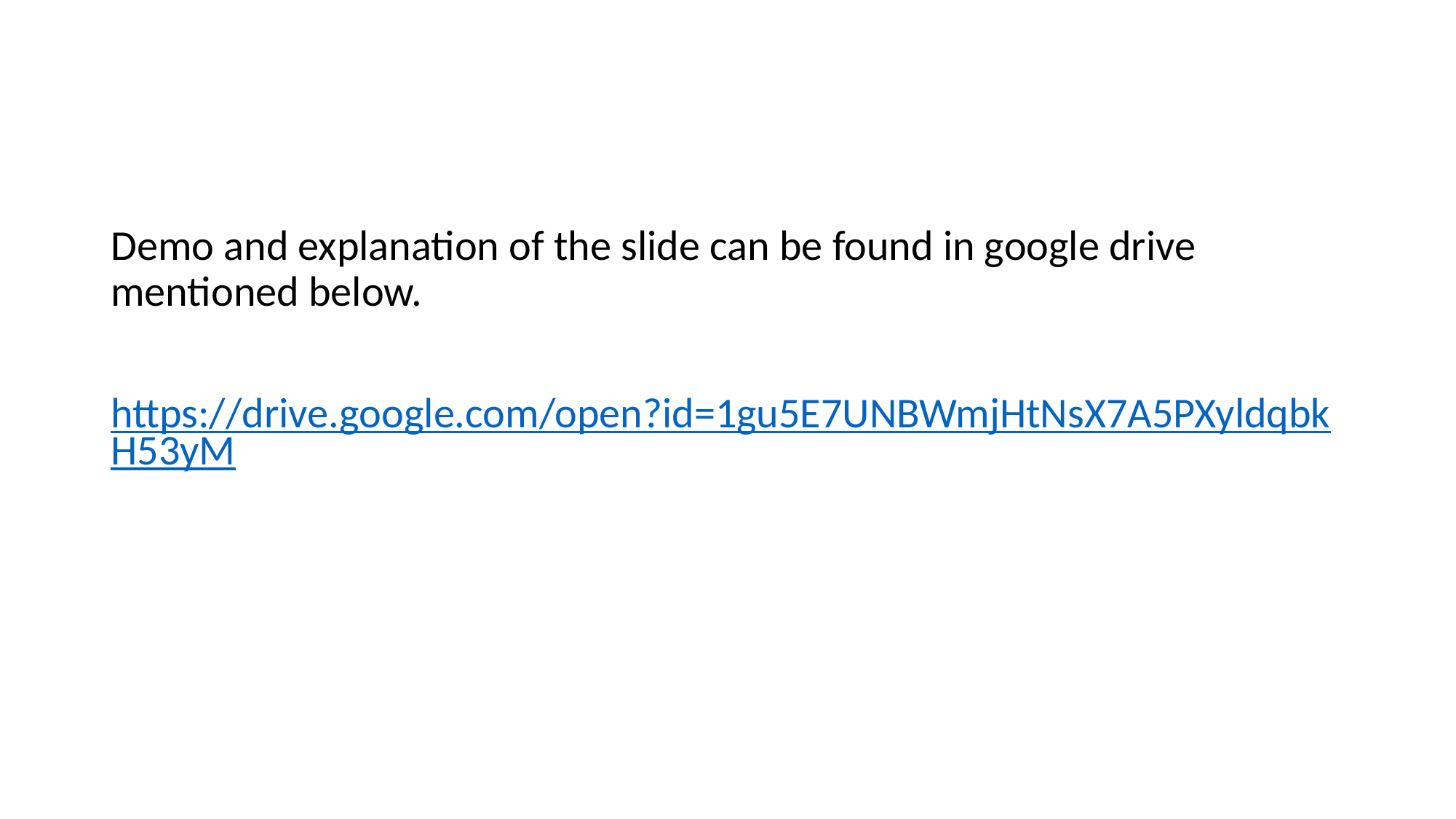

#
Demo and explanation of the slide can be found in google drive mentioned below.

https://drive.google.com/open?id=1gu5E7UNBWmjHtNsX7A5PXyldqbkH53yM